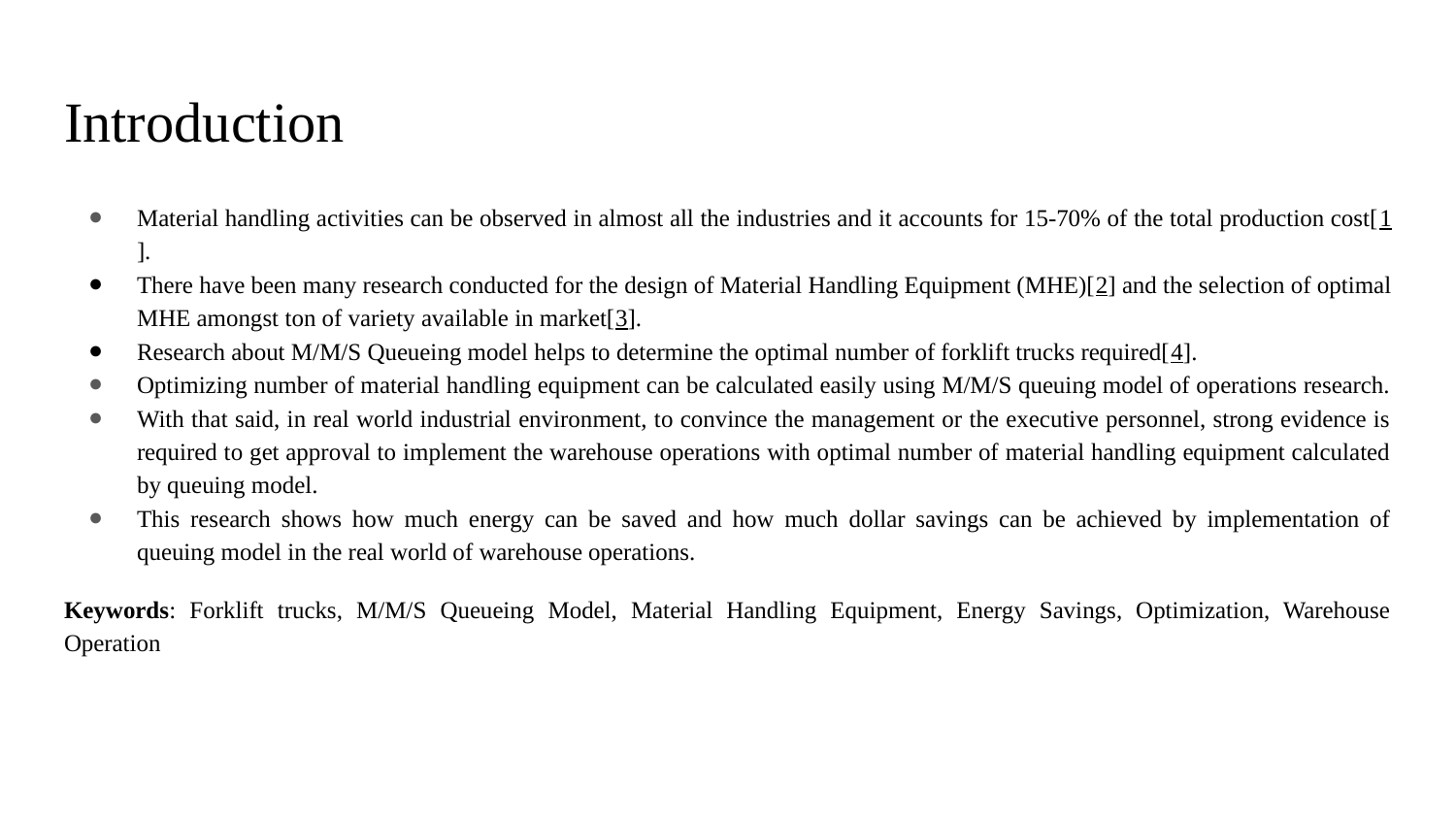

# Introduction
Material handling activities can be observed in almost all the industries and it accounts for 15-70% of the total production cost[1].
There have been many research conducted for the design of Material Handling Equipment (MHE)[2] and the selection of optimal MHE amongst ton of variety available in market[3].
Research about M/M/S Queueing model helps to determine the optimal number of forklift trucks required[4].
Optimizing number of material handling equipment can be calculated easily using M/M/S queuing model of operations research.
With that said, in real world industrial environment, to convince the management or the executive personnel, strong evidence is required to get approval to implement the warehouse operations with optimal number of material handling equipment calculated by queuing model.
This research shows how much energy can be saved and how much dollar savings can be achieved by implementation of queuing model in the real world of warehouse operations.
Keywords: Forklift trucks, M/M/S Queueing Model, Material Handling Equipment, Energy Savings, Optimization, Warehouse Operation